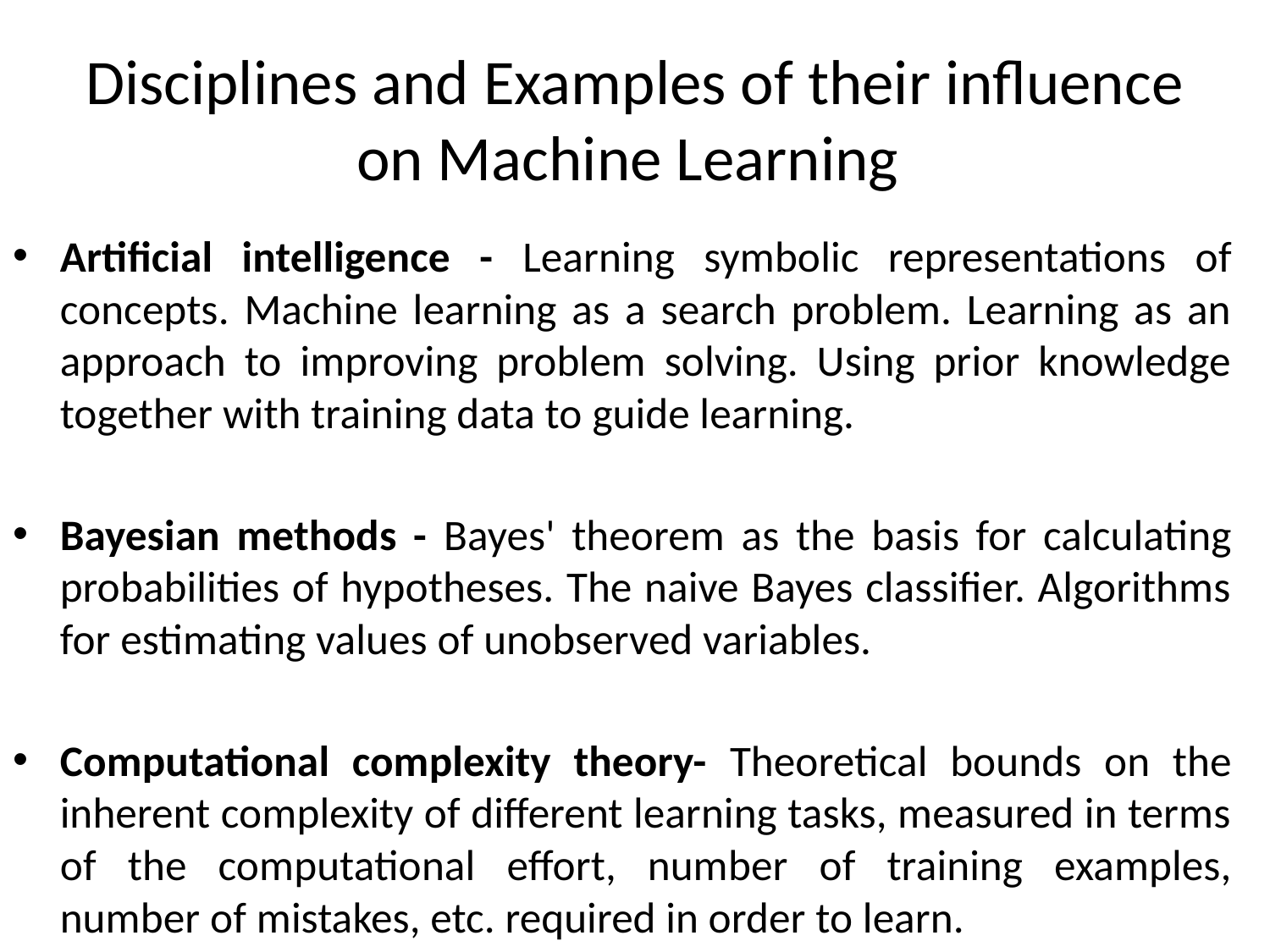

# Disciplines and Examples of their influence on Machine Learning
Artificial intelligence - Learning symbolic representations of concepts. Machine learning as a search problem. Learning as an approach to improving problem solving. Using prior knowledge together with training data to guide learning.

Bayesian methods - Bayes' theorem as the basis for calculating probabilities of hypotheses. The naive Bayes classifier. Algorithms for estimating values of unobserved variables.

Computational complexity theory- Theoretical bounds on the inherent complexity of different learning tasks, measured in terms of the computational effort, number of training examples, number of mistakes, etc. required in order to learn.